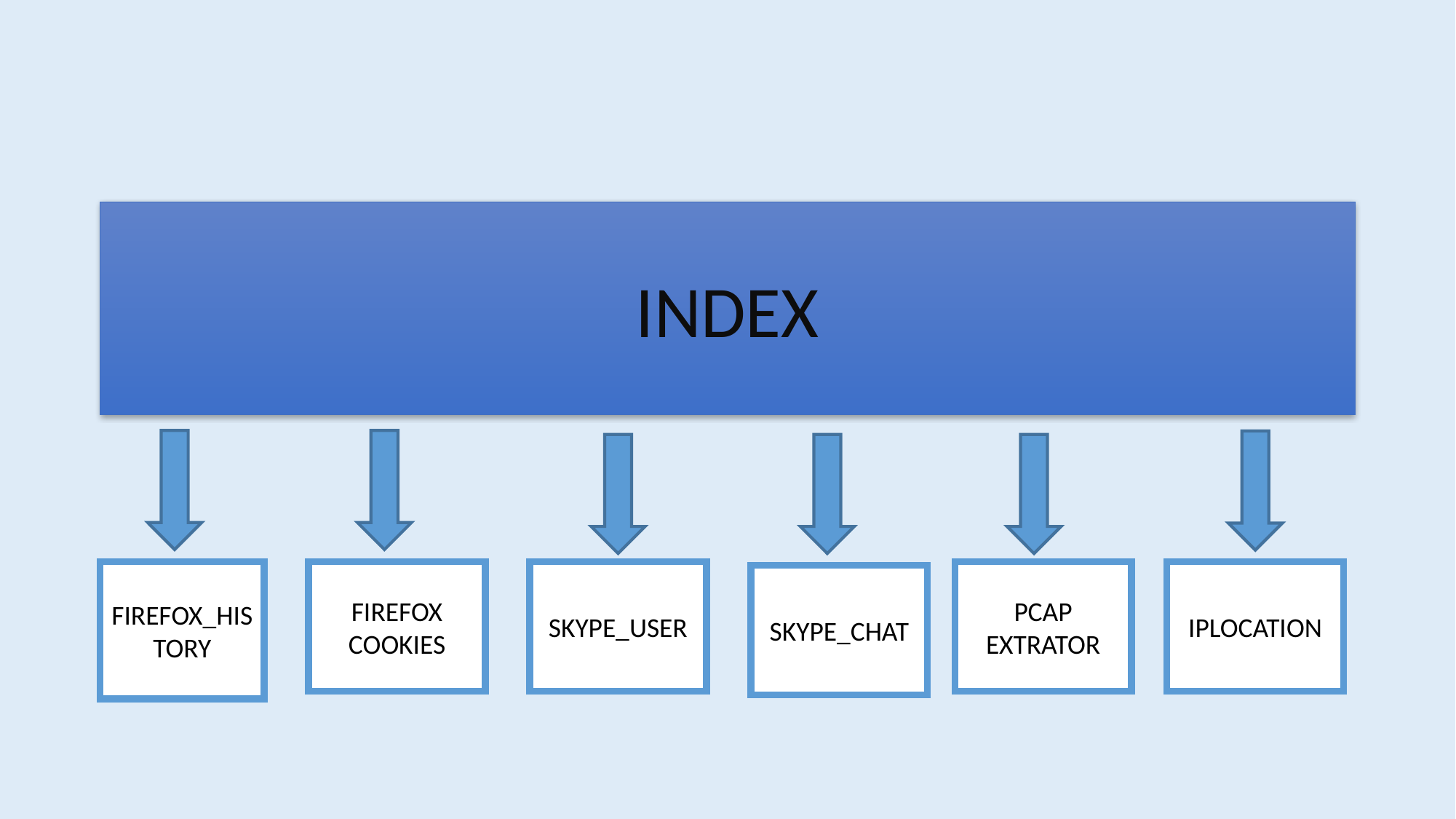

WORKING
INDEX
GeoLiteCity

FIREFOX_HISTORY
FIREFOX COOKIES
SKYPE_USER
PCAP EXTRATOR
IPLOCATION
SKYPE_CHAT